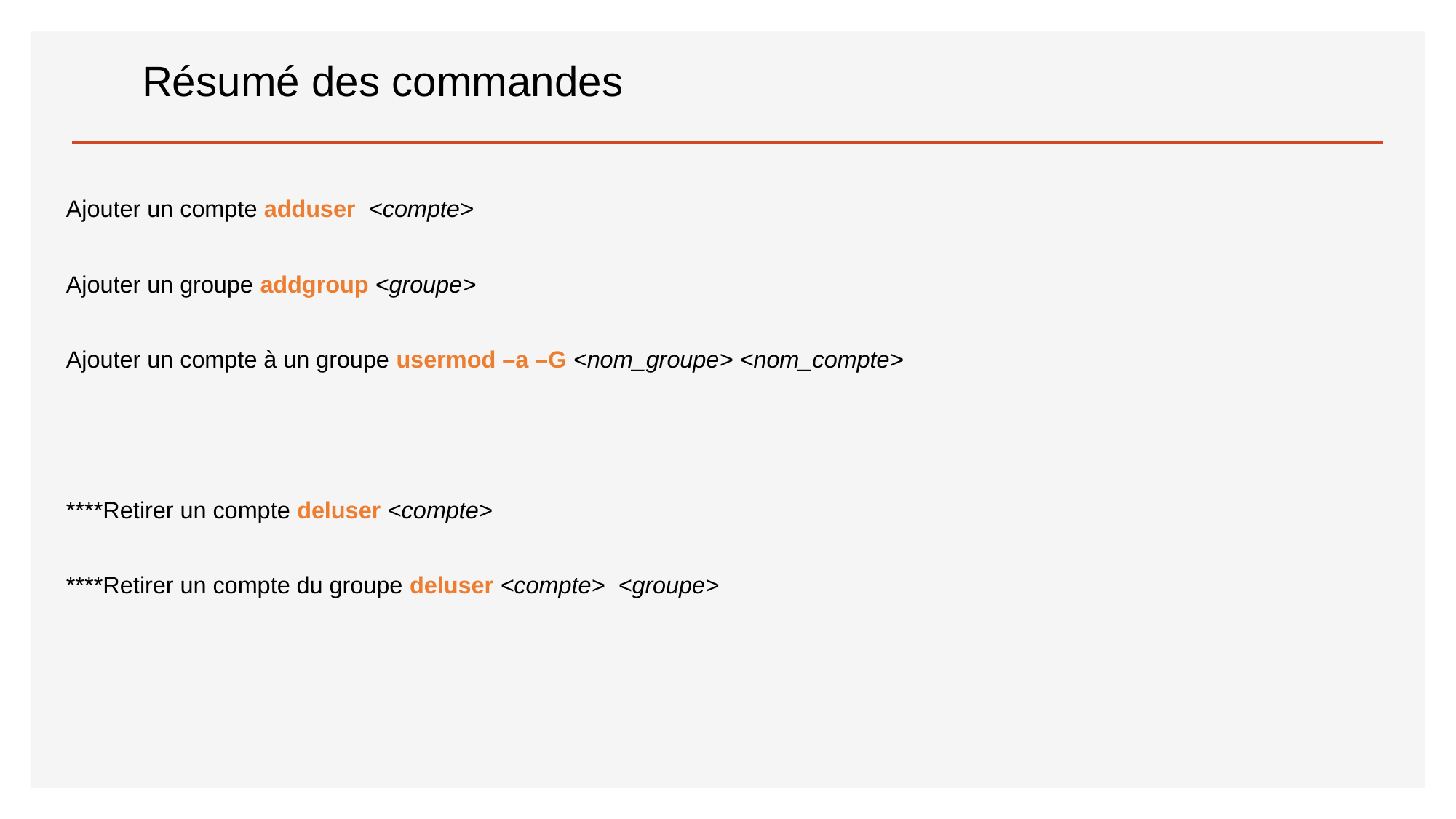

# Résumé des commandes
Ajouter un compte adduser  <compte>
Ajouter un groupe addgroup <groupe>
Ajouter un compte à un groupe usermod –a –G <nom_groupe> <nom_compte>

****Retirer un compte deluser <compte>
****Retirer un compte du groupe deluser <compte>  <groupe>